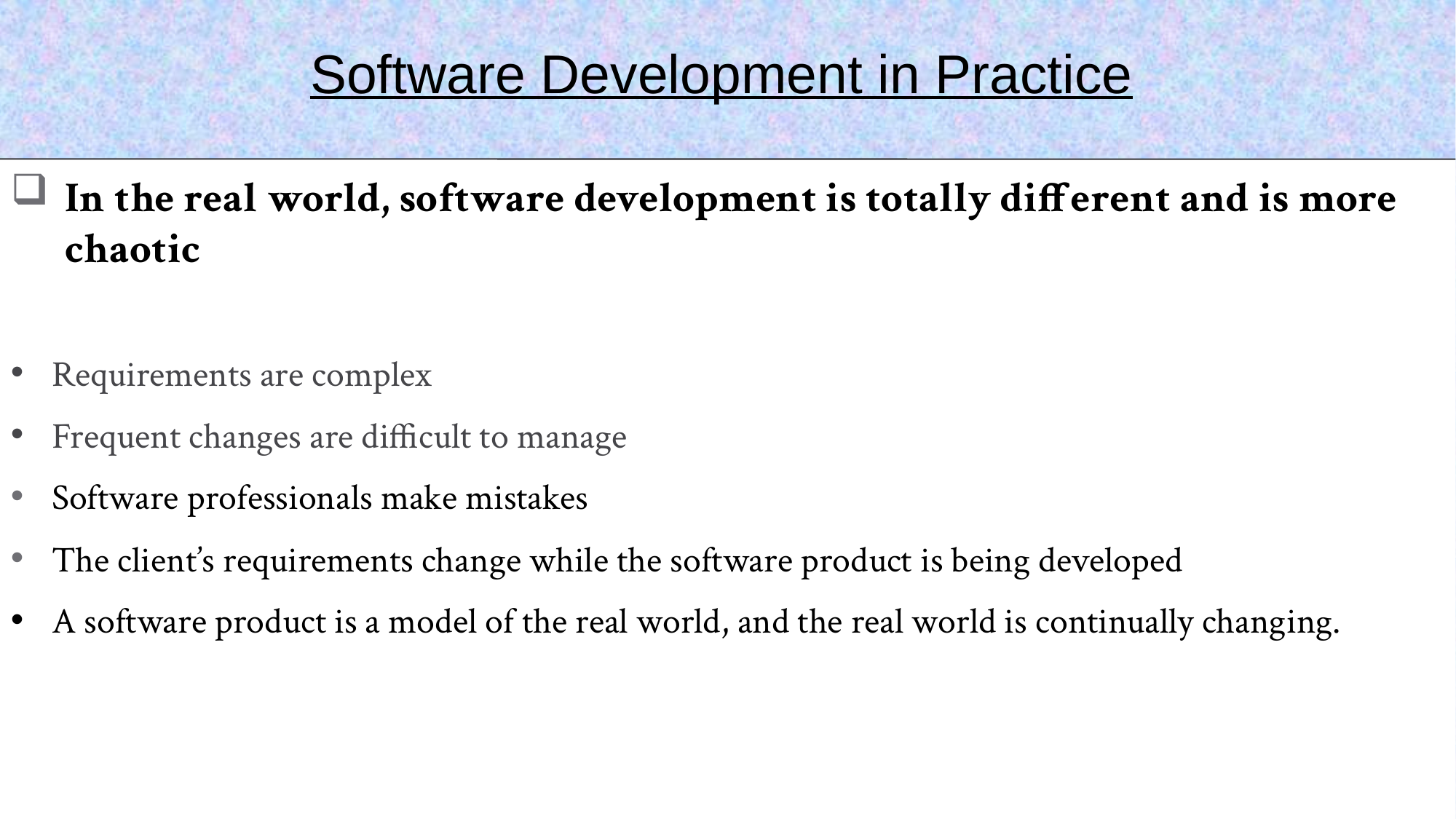

Software Development in Practice
In the real world, software development is totally different and is more chaotic

Requirements are complex
Frequent changes are difficult to manage
Software professionals make mistakes
The client’s requirements change while the software product is being developed
A software product is a model of the real world, and the real world is continually changing.